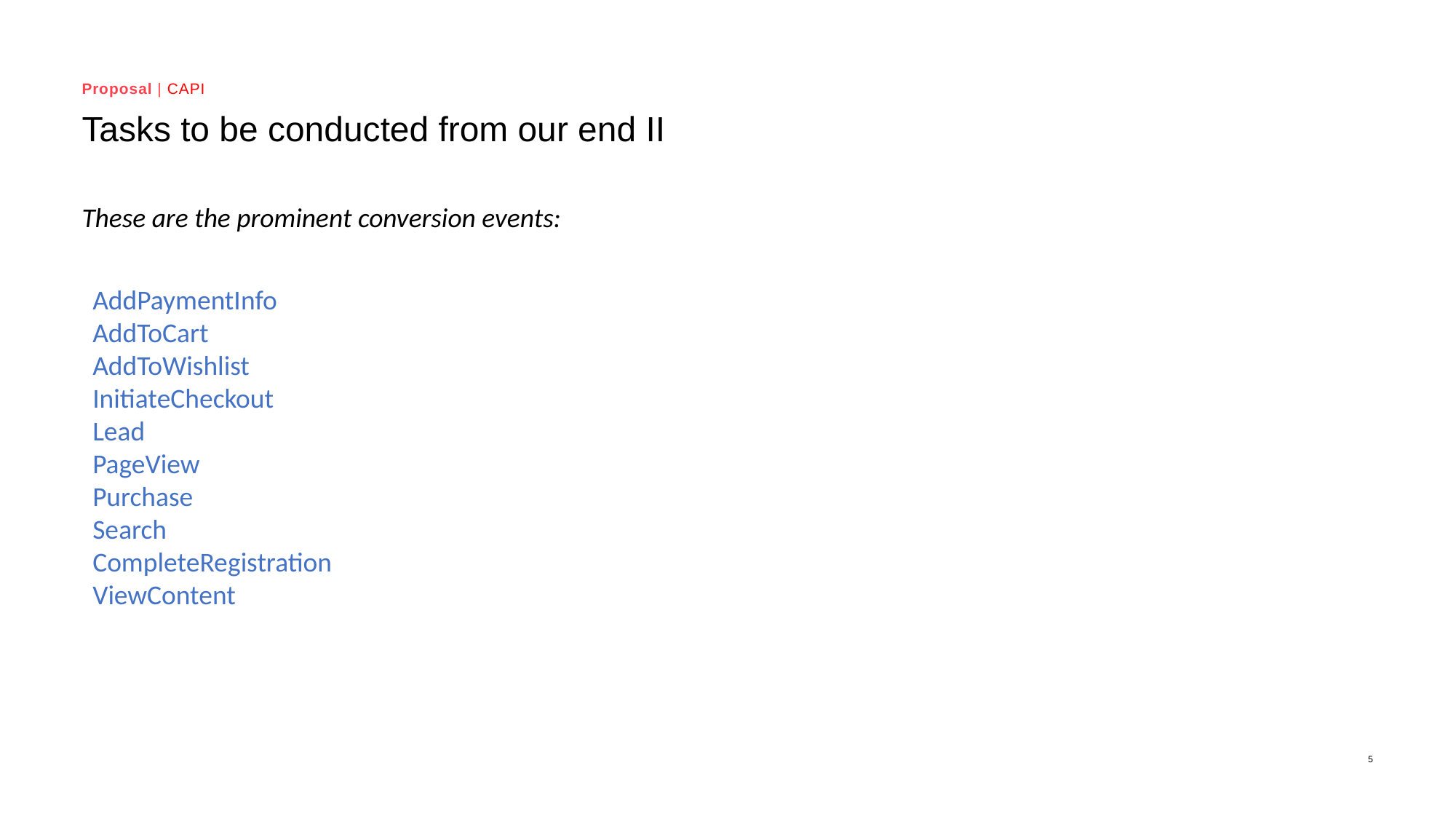

Proposal | CAPI

# Tasks to be conducted from our end II
These are the prominent conversion events:
AddPaymentInfo
AddToCart
AddToWishlist
InitiateCheckout
Lead
PageView
Purchase
Search
CompleteRegistration
ViewContent
5